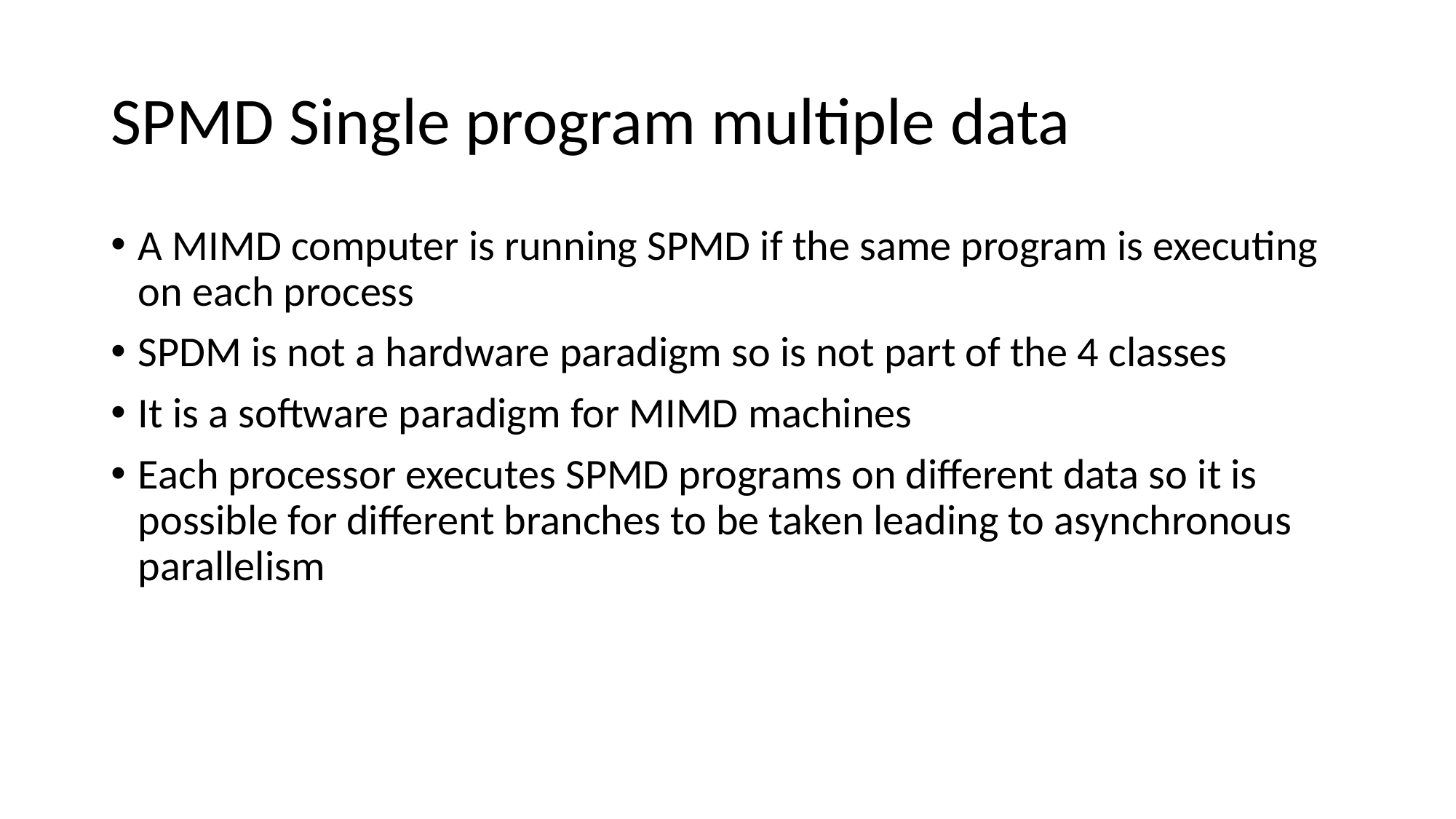

# SPMD Single program multiple data
A MIMD computer is running SPMD if the same program is executing on each process
SPDM is not a hardware paradigm so is not part of the 4 classes
It is a software paradigm for MIMD machines
Each processor executes SPMD programs on different data so it is possible for different branches to be taken leading to asynchronous parallelism